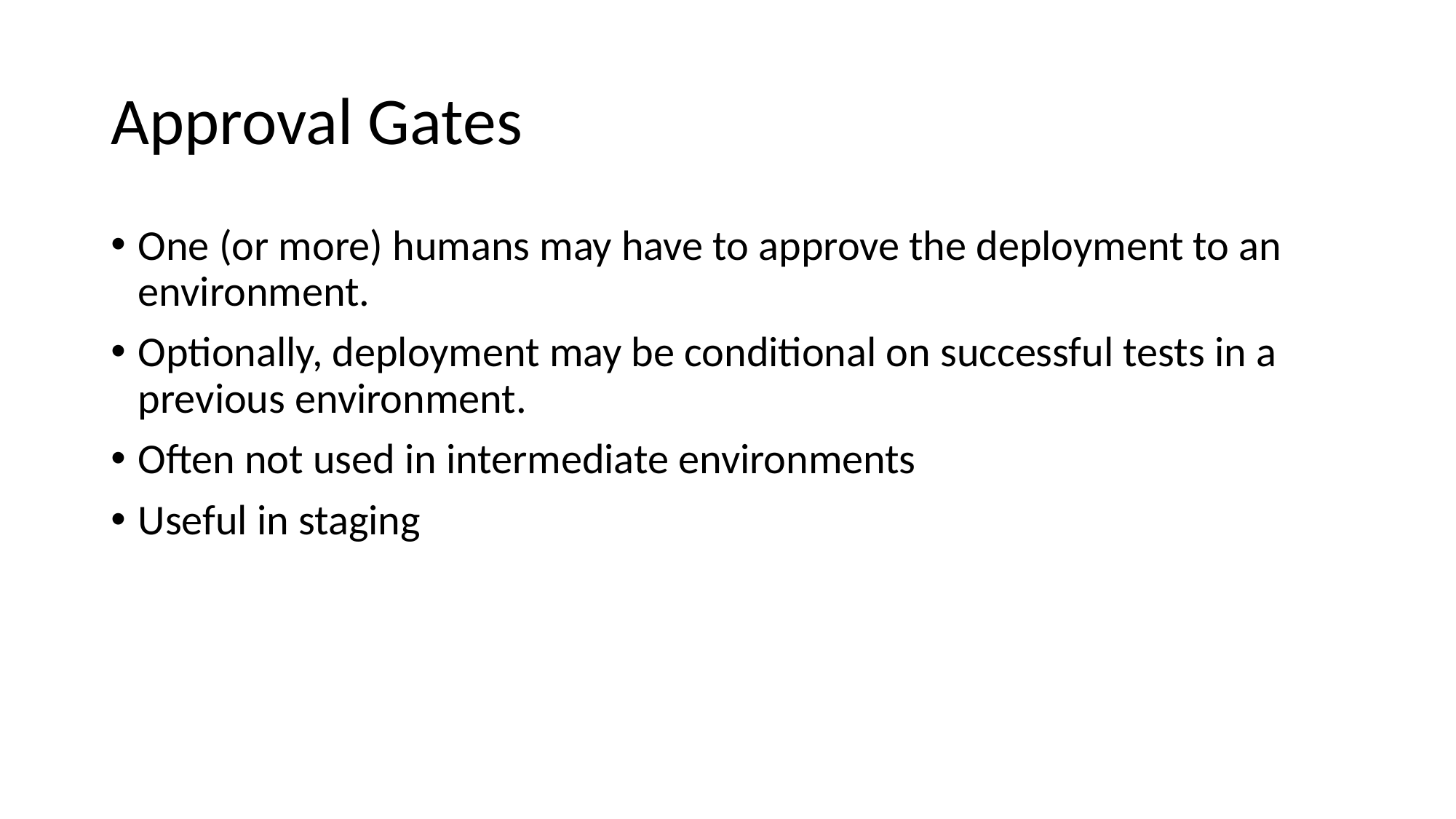

# Approval Gates
One (or more) humans may have to approve the deployment to an environment.
Optionally, deployment may be conditional on successful tests in a previous environment.
Often not used in intermediate environments
Useful in staging